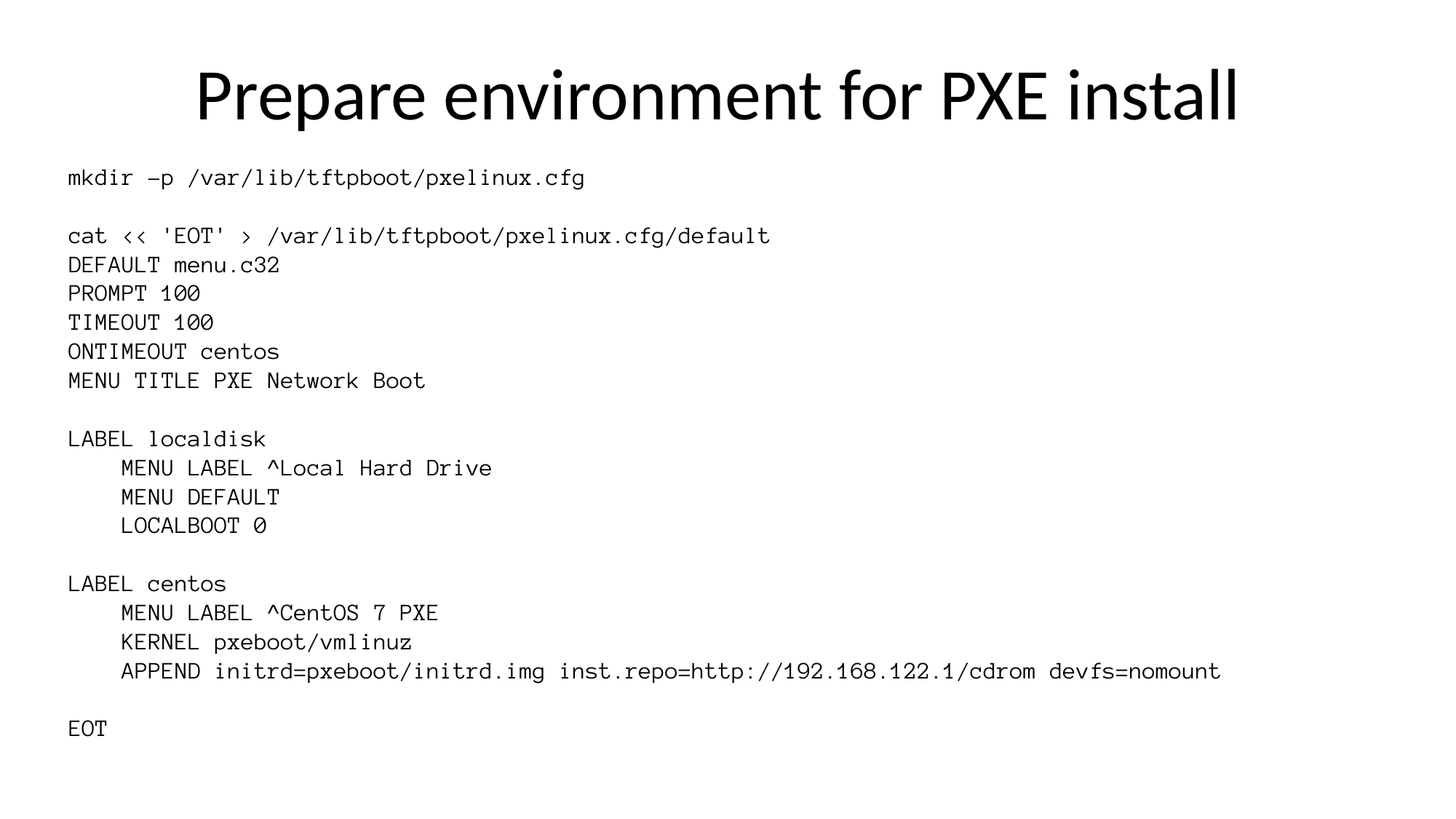

# Prepare environment for PXE install
mkdir -p /var/lib/tftpboot/pxelinux.cfg

cat << 'EOT' > /var/lib/tftpboot/pxelinux.cfg/default
DEFAULT menu.c32
PROMPT 100
TIMEOUT 100
ONTIMEOUT centos
MENU TITLE PXE Network Boot

LABEL localdisk
    MENU LABEL ^Local Hard Drive
    MENU DEFAULT
    LOCALBOOT 0

LABEL centos
    MENU LABEL ^CentOS 7 PXE
    KERNEL pxeboot/vmlinuz
    APPEND initrd=pxeboot/initrd.img inst.repo=http://192.168.122.1/cdrom devfs=nomount

EOT